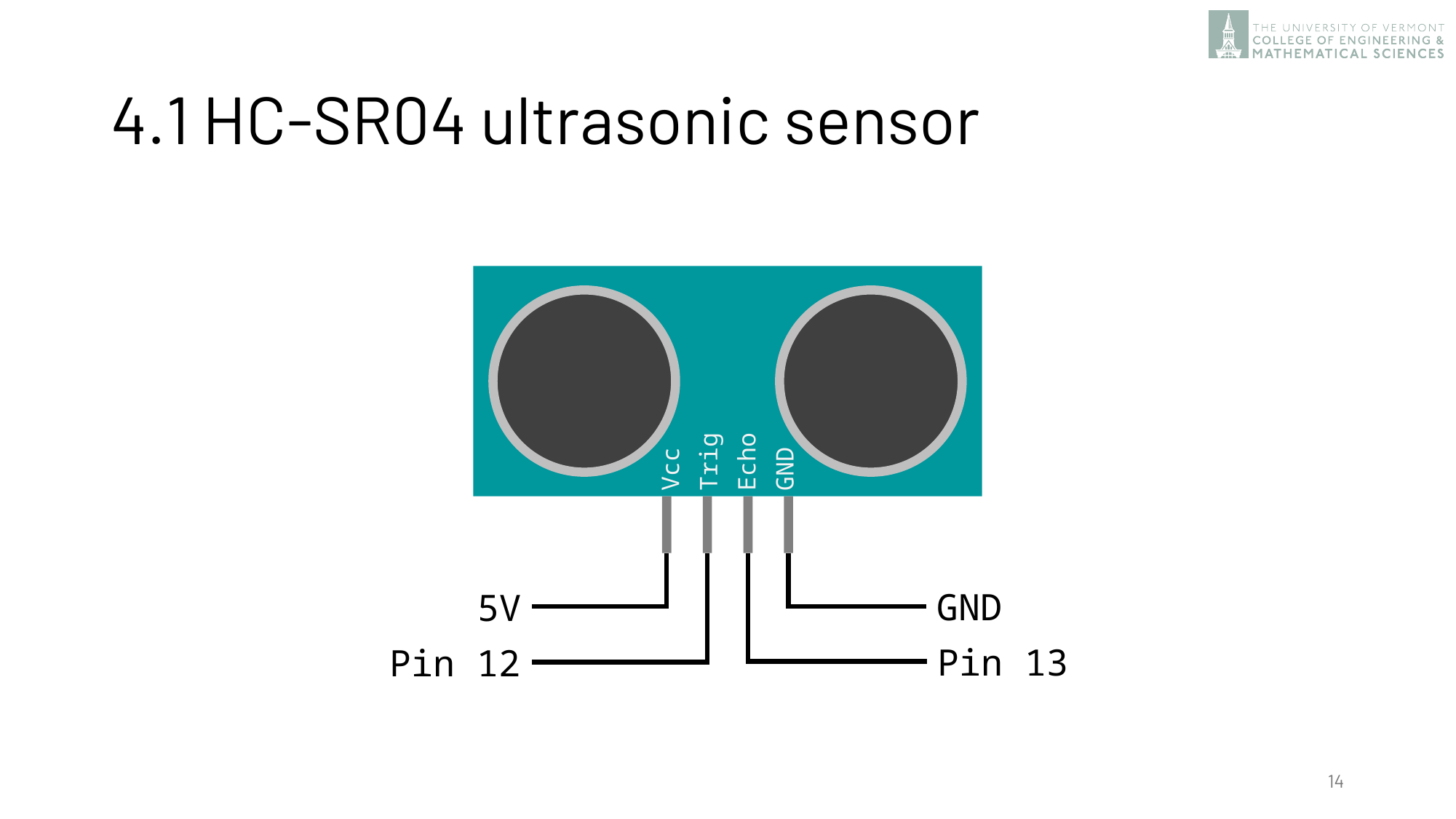

# 4.1 HC-SR04 ultrasonic sensor

Vcc
Trig
Echo
GND

GND
5V
Pin 13
Pin 12
14